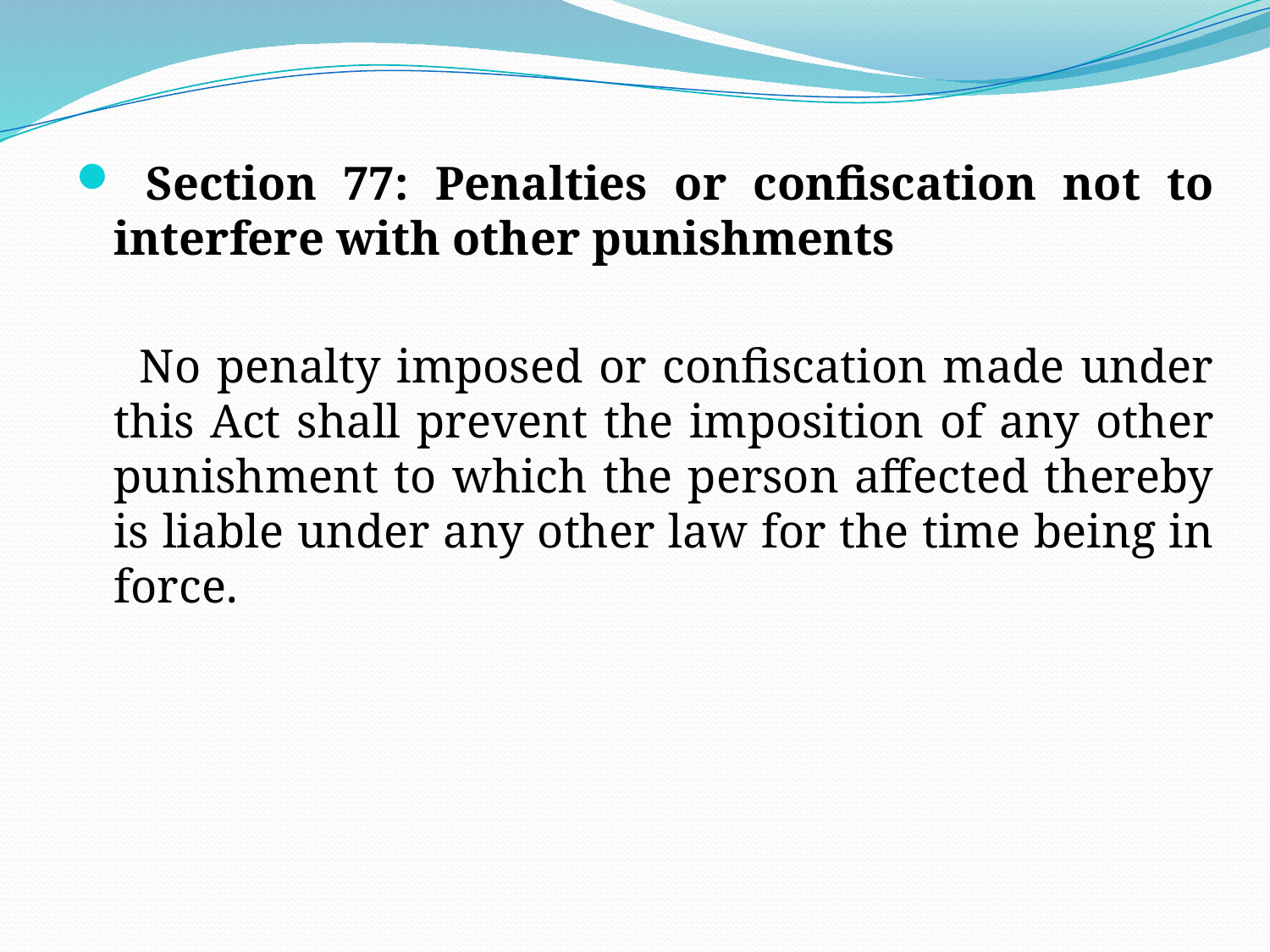

Section 77: Penalties or confiscation not to interfere with other punishments

    No penalty imposed or confiscation made under this Act shall prevent the imposition of any other punishment to which the person affected thereby is liable under any other law for the time being in force.